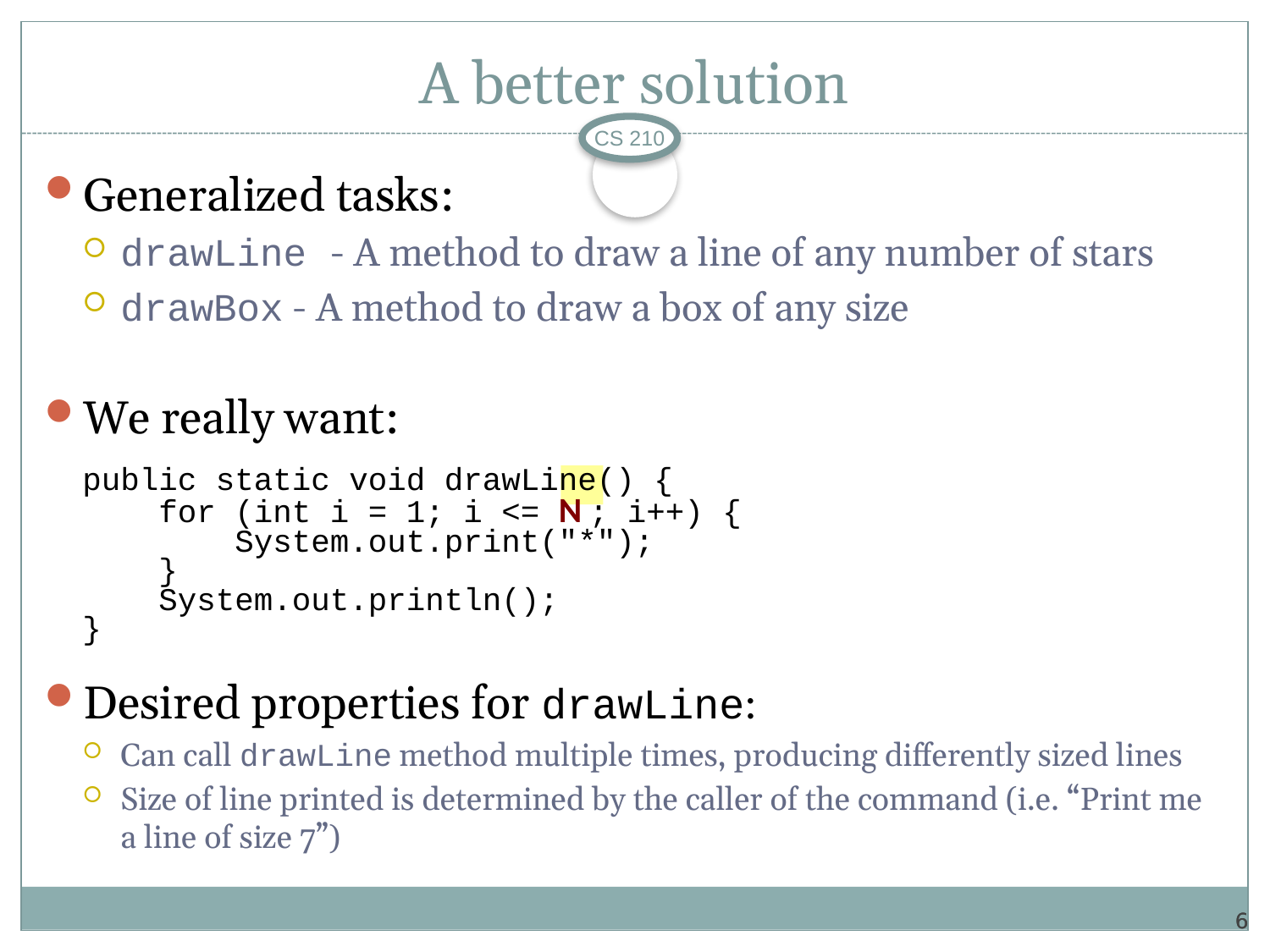

# A better solution
CS 210
Generalized tasks:
drawLine - A method to draw a line of any number of stars
drawBox - A method to draw a box of any size

We really want:
public static void drawLine() {
	    for (int i = 1; i <= N ; i++) {
	        System.out.print("*");
	    }
	    System.out.println();
	}

Desired properties for drawLine:
Can call drawLine method multiple times, producing differently sized lines
Size of line printed is determined by the caller of the command (i.e. “Print me a line of size 7”)